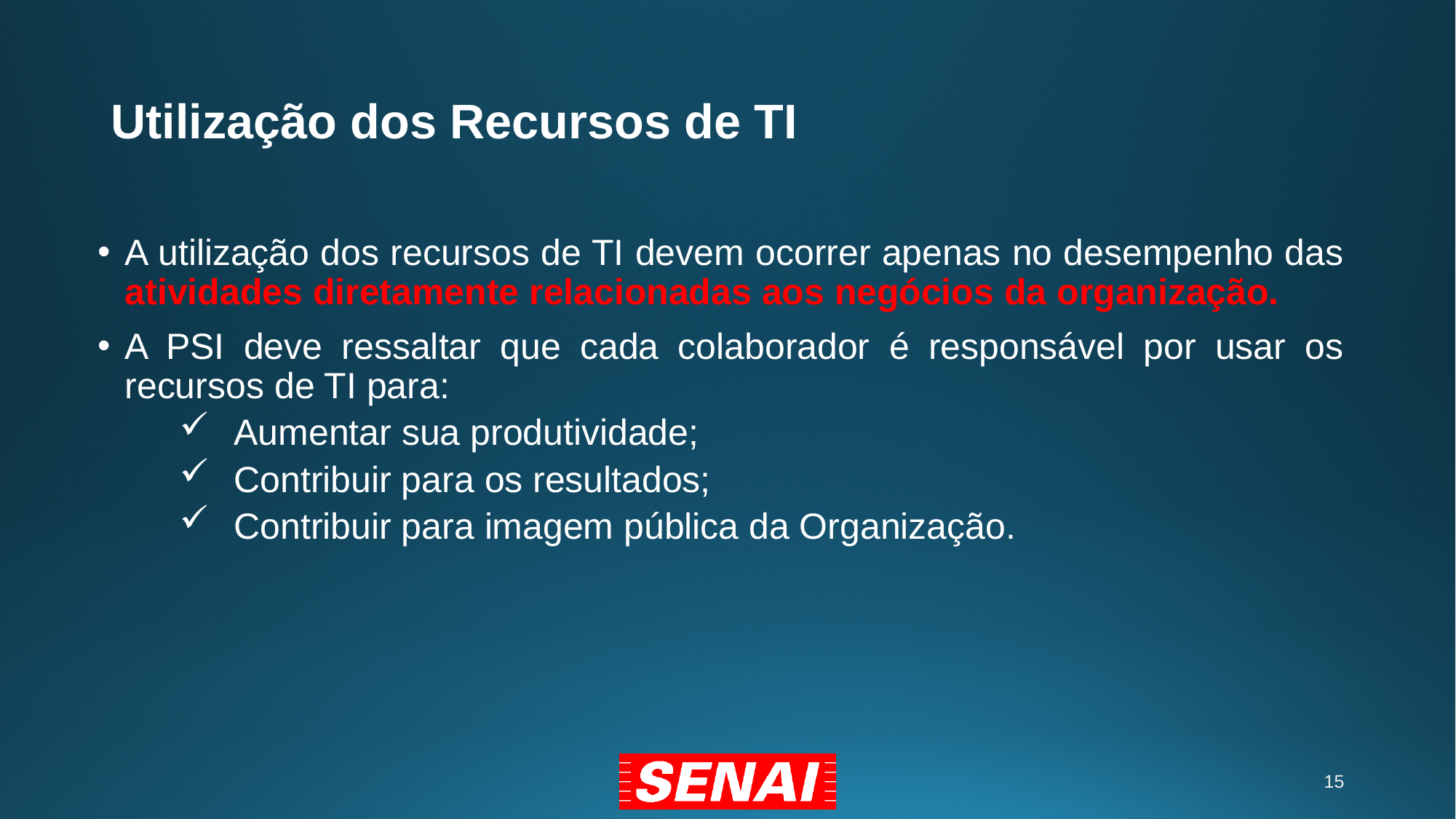

# Utilização dos Recursos de TI
A utilização dos recursos de TI devem ocorrer apenas no desempenho das atividades diretamente relacionadas aos negócios da organização.
A PSI deve ressaltar que cada colaborador é responsável por usar os recursos de TI para:
Aumentar sua produtividade;
Contribuir para os resultados;
Contribuir para imagem pública da Organização.
15